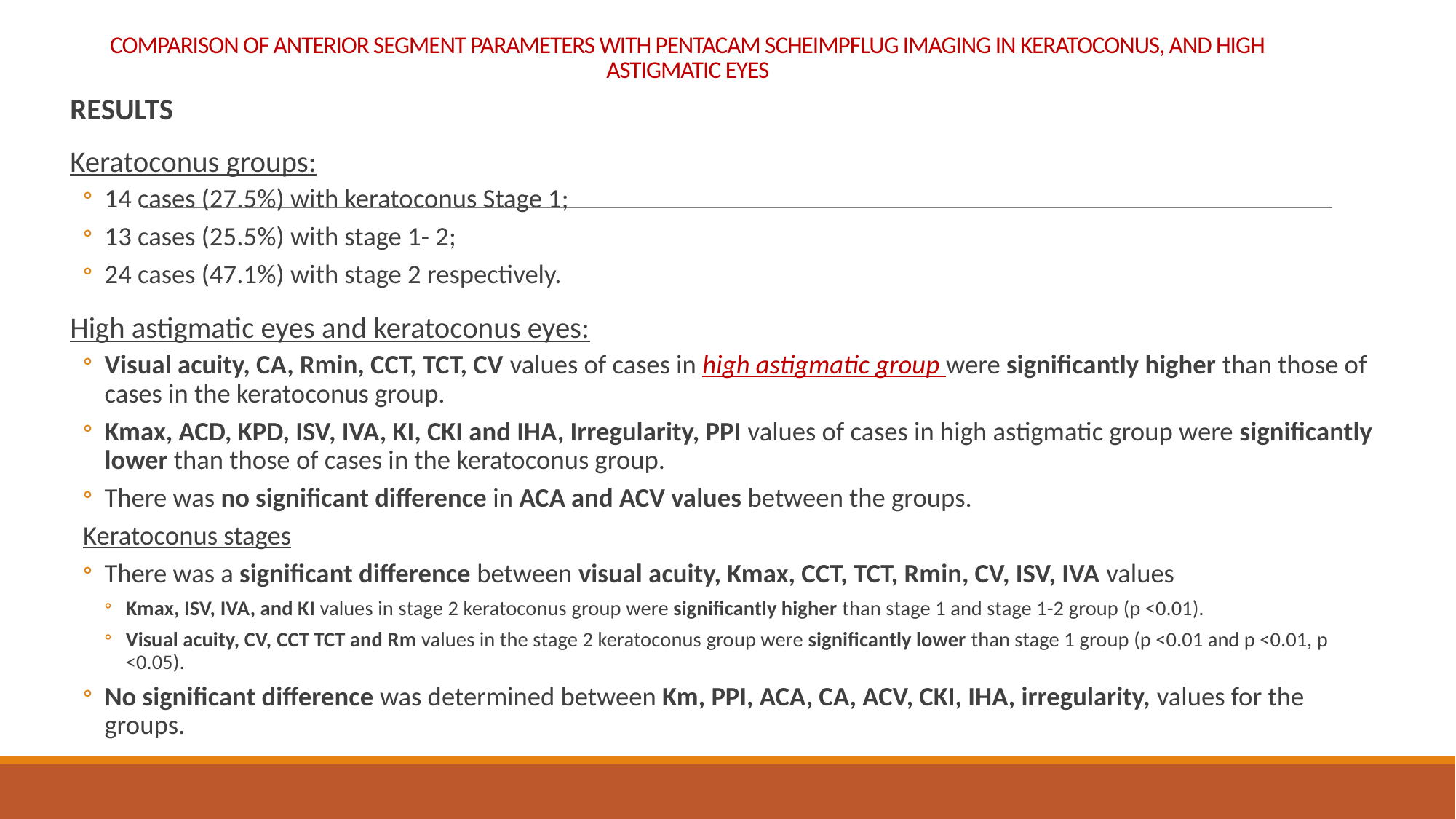

COMPARISON OF ANTERIOR SEGMENT PARAMETERS WITH PENTACAM SCHEIMPFLUG IMAGING IN KERATOCONUS, AND HIGH ASTIGMATIC EYES
RESULTS
Keratoconus groups:
14 cases (27.5%) with keratoconus Stage 1;
13 cases (25.5%) with stage 1- 2;
24 cases (47.1%) with stage 2 respectively.
High astigmatic eyes and keratoconus eyes:
Visual acuity, CA, Rmin, CCT, TCT, CV values of cases in high astigmatic group were significantly higher than those of cases in the keratoconus group.
Kmax, ACD, KPD, ISV, IVA, KI, CKI and IHA, Irregularity, PPI values of cases in high astigmatic group were significantly lower than those of cases in the keratoconus group.
There was no significant difference in ACA and ACV values between the groups.
Keratoconus stages
There was a significant difference between visual acuity, Kmax, CCT, TCT, Rmin, CV, ISV, IVA values
Kmax, ISV, IVA, and KI values in stage 2 keratoconus group were significantly higher than stage 1 and stage 1-2 group (p <0.01).
Visual acuity, CV, CCT TCT and Rm values in the stage 2 keratoconus group were significantly lower than stage 1 group (p <0.01 and p <0.01, p <0.05).
No significant difference was determined between Km, PPI, ACA, CA, ACV, CKI, IHA, irregularity, values for the groups.